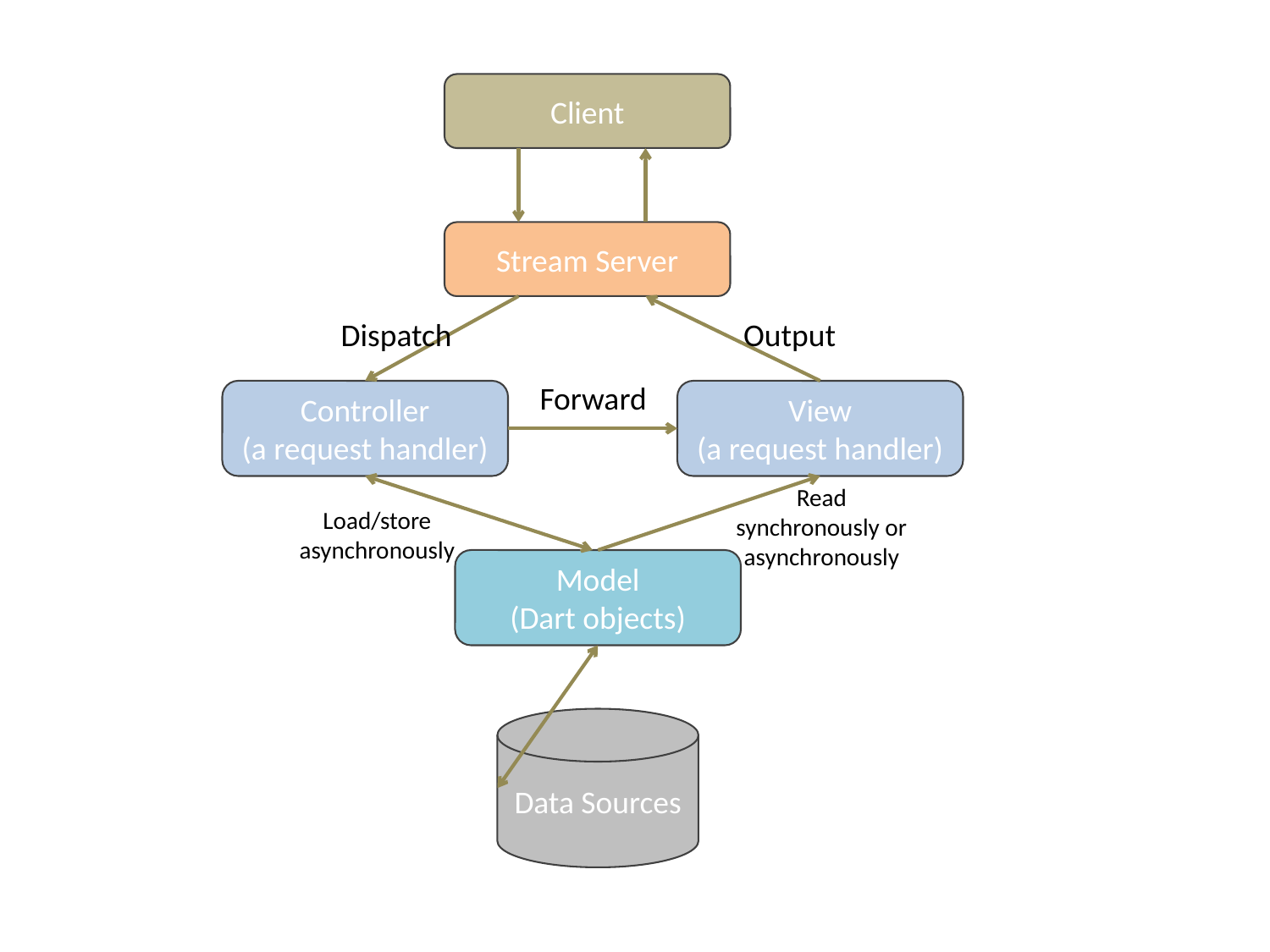

Client
Stream Server
Dispatch
Output
Forward
Controller
(a request handler)
View
(a request handler)
Read
synchronously or
asynchronously
Load/store
asynchronously
Model
(Dart objects)
Data Sources